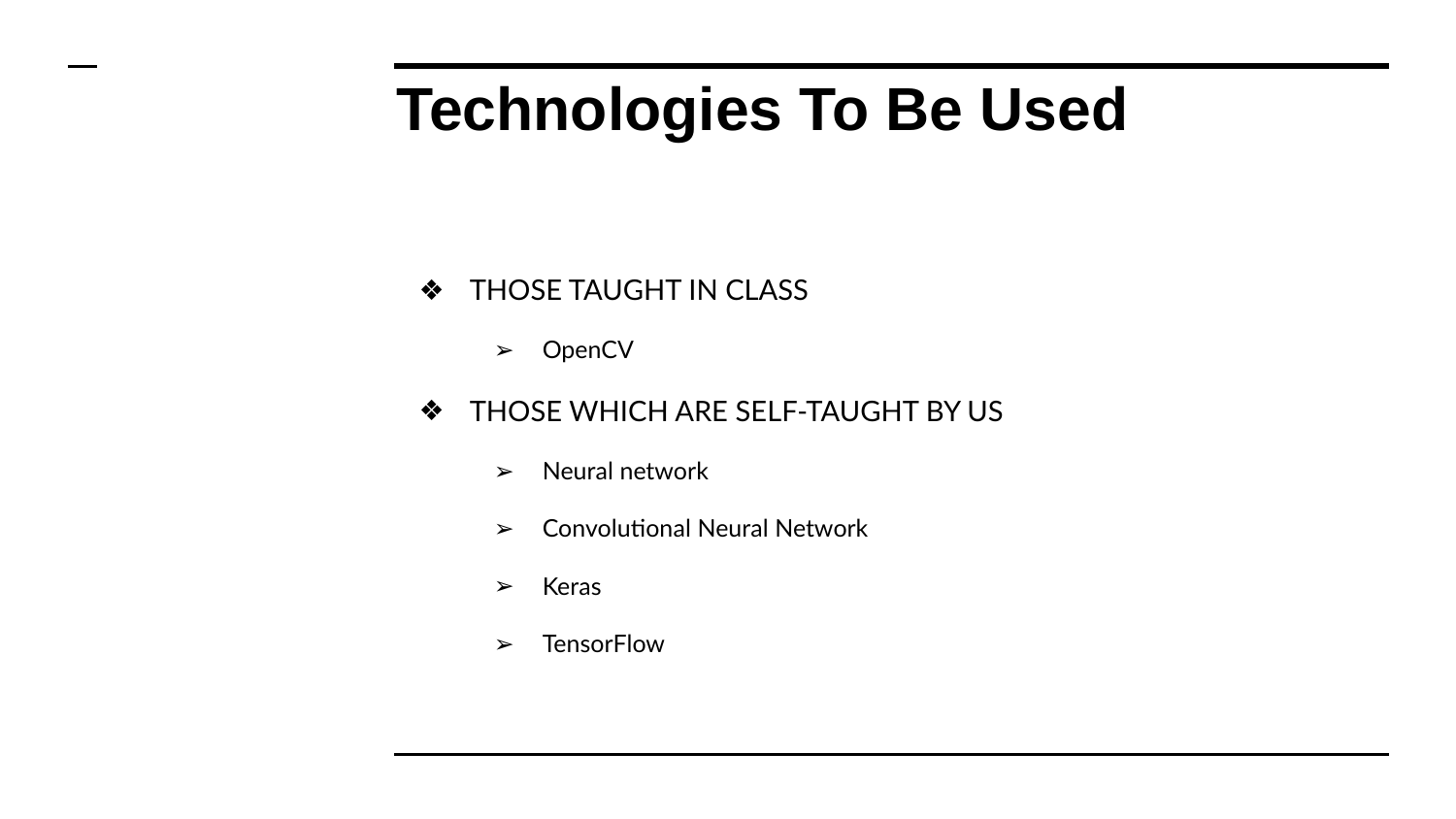

# Technologies To Be Used

THOSE TAUGHT IN CLASS
OpenCV
THOSE WHICH ARE SELF-TAUGHT BY US
Neural network
Convolutional Neural Network
Keras
TensorFlow